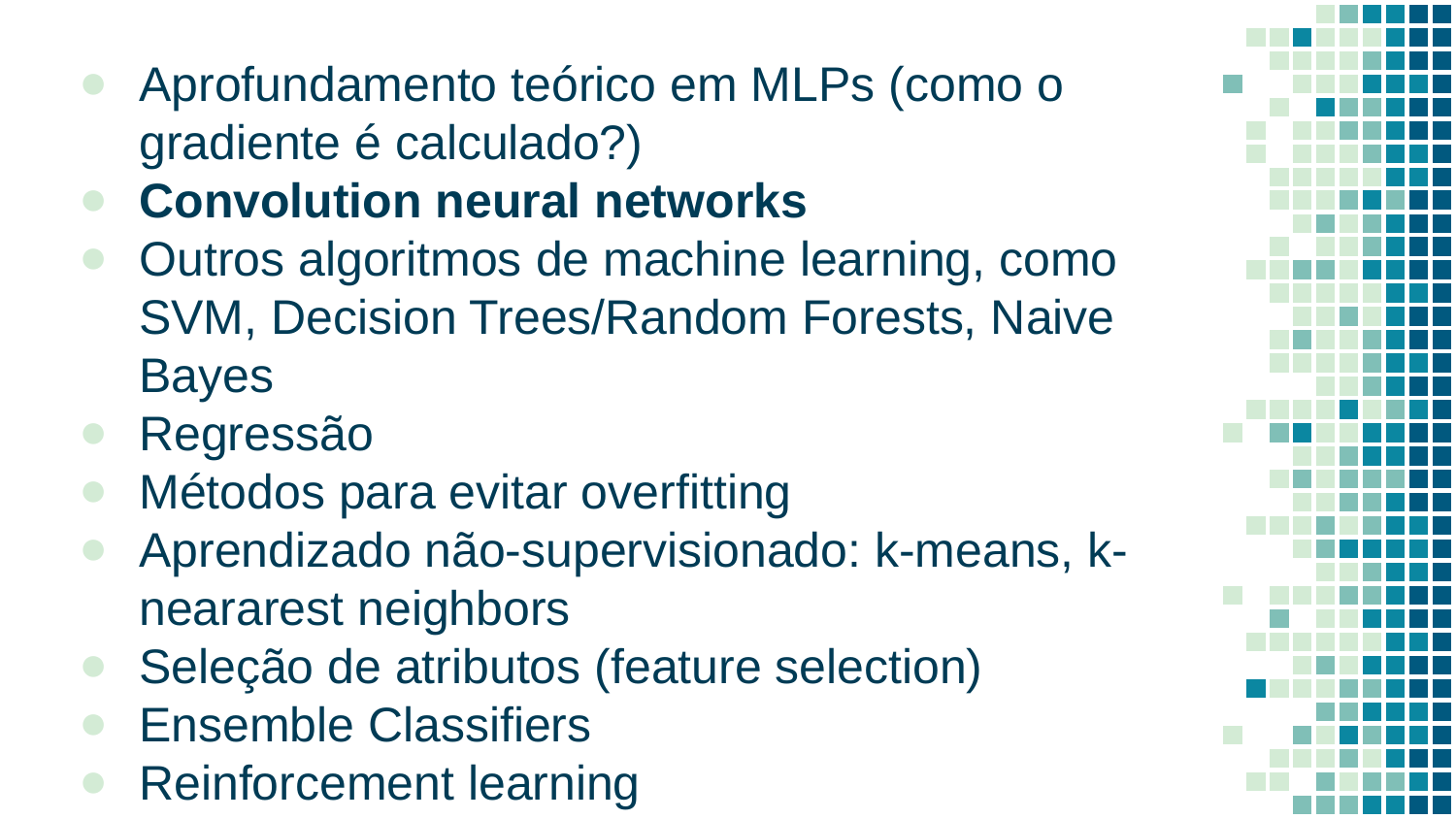

Aprofundamento teórico em MLPs (como o gradiente é calculado?)
Convolution neural networks
Outros algoritmos de machine learning, como SVM, Decision Trees/Random Forests, Naive Bayes
Regressão
Métodos para evitar overfitting
Aprendizado não-supervisionado: k-means, k-neararest neighbors
Seleção de atributos (feature selection)
Ensemble Classifiers
Reinforcement learning